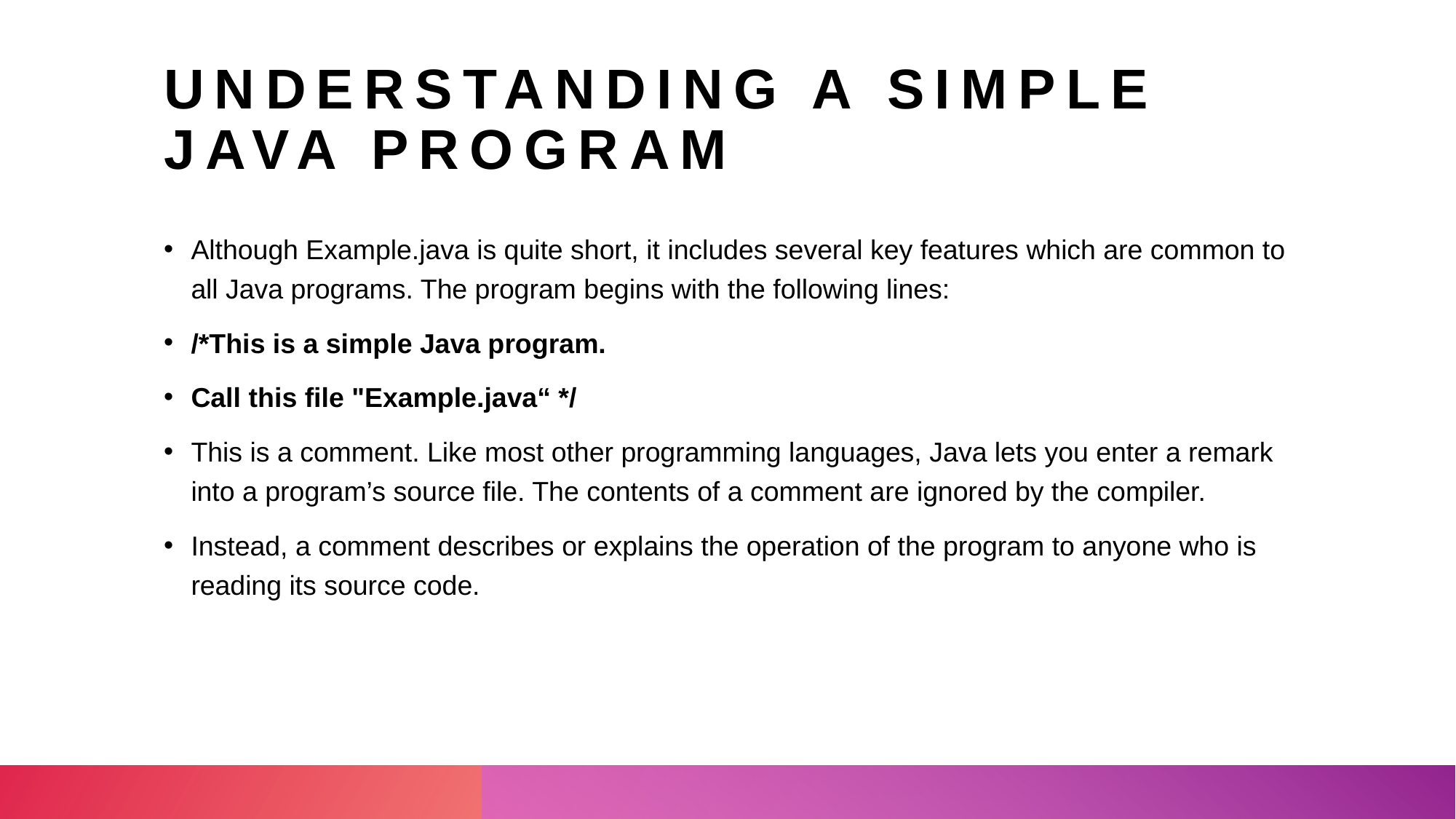

# Understanding A simple JAVA Program
Although Example.java is quite short, it includes several key features which are common to all Java programs. The program begins with the following lines:
/*This is a simple Java program.
Call this file "Example.java“ */
This is a comment. Like most other programming languages, Java lets you enter a remark into a program’s source file. The contents of a comment are ignored by the compiler.
Instead, a comment describes or explains the operation of the program to anyone who is reading its source code.